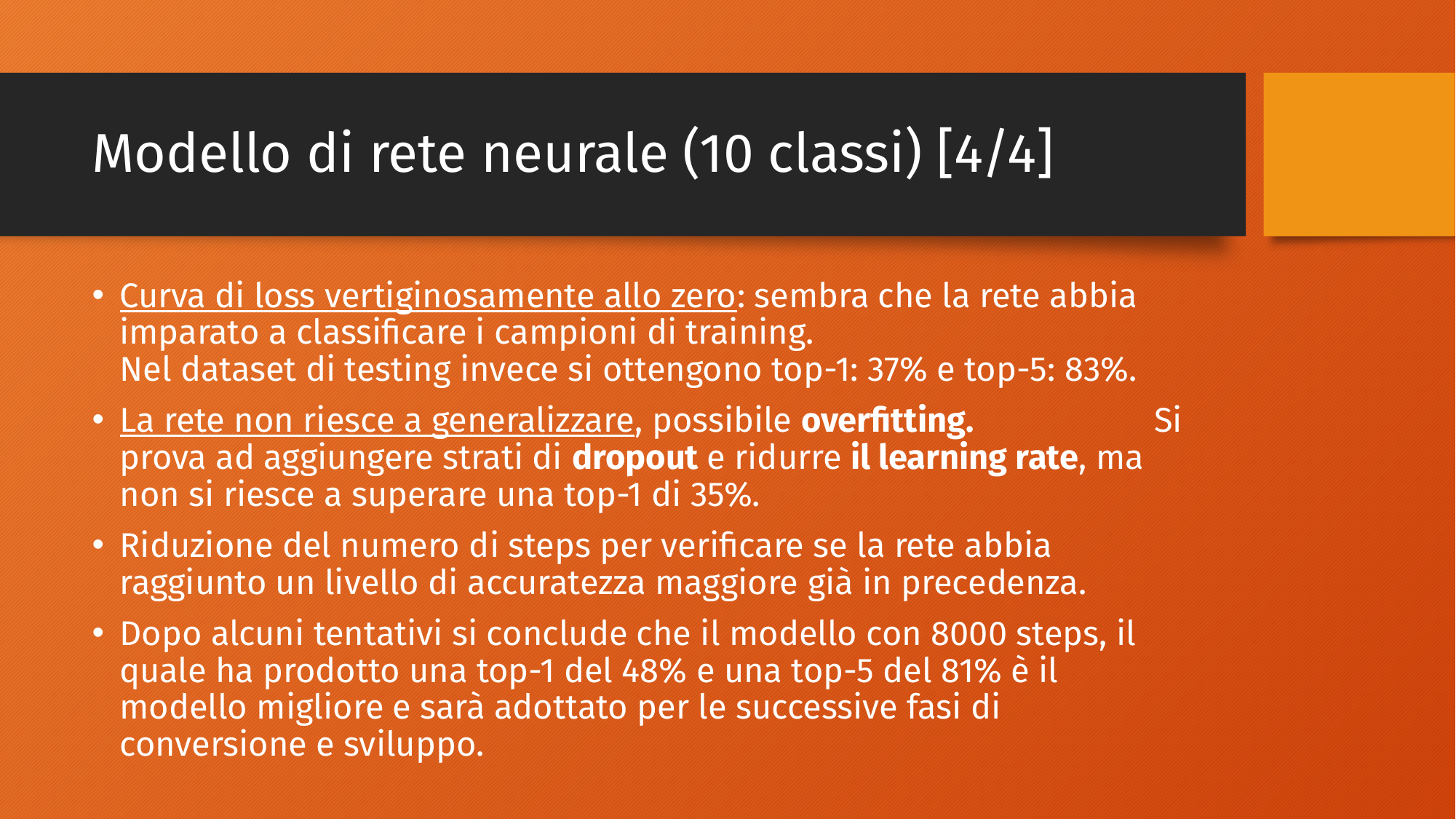

# Modello di rete neurale (10 classi) [4/4]
Curva di loss vertiginosamente allo zero: sembra che la rete abbia imparato a classificare i campioni di training.                                    Nel dataset di testing invece si ottengono top-1: 37% e top-5: 83%.
La rete non riesce a generalizzare, possibile overfitting.                      Si prova ad aggiungere strati di dropout e ridurre il learning rate, ma non si riesce a superare una top-1 di 35%.
Riduzione del numero di steps per verificare se la rete abbia raggiunto un livello di accuratezza maggiore già in precedenza.
Dopo alcuni tentativi si conclude che il modello con 8000 steps, il quale ha prodotto una top-1 del 48% e una top-5 del 81% è il modello migliore e sarà adottato per le successive fasi di conversione e sviluppo.